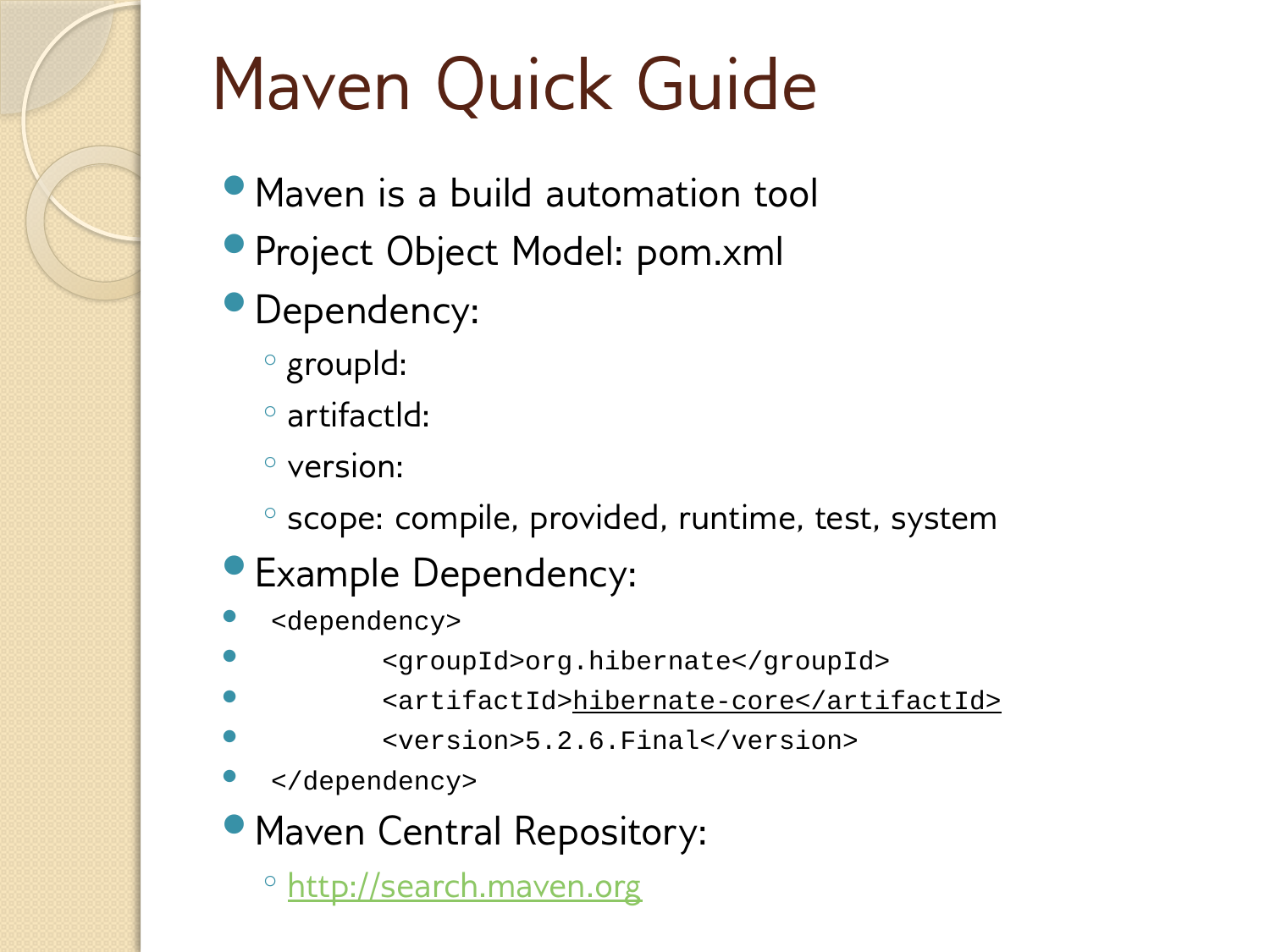

# Maven Quick Guide
Maven is a build automation tool
Project Object Model: pom.xml
Dependency:
groupId:
artifactId:
version:
scope: compile, provided, runtime, test, system
Example Dependency:
 <dependency>
        <groupId>org.hibernate</groupId>
        <artifactId>hibernate-core</artifactId>
        <version>5.2.6.Final</version>
 </dependency>
Maven Central Repository:
http://search.maven.org